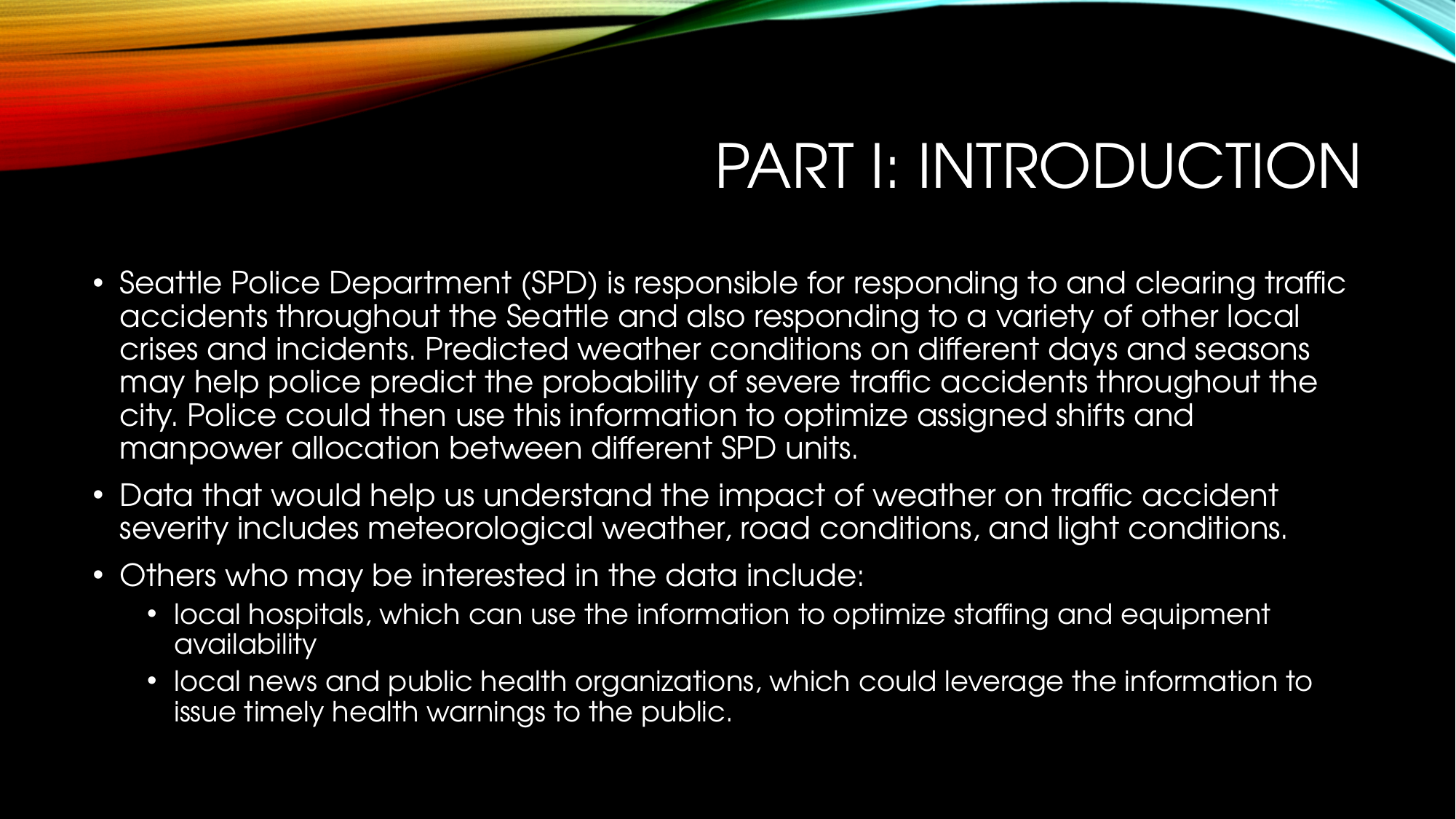

# Part I: Introduction
Seattle Police Department (SPD) is responsible for responding to and clearing traffic accidents throughout the Seattle and also responding to a variety of other local crises and incidents. Predicted weather conditions on different days and seasons may help police predict the probability of severe traffic accidents throughout the city. Police could then use this information to optimize assigned shifts and manpower allocation between different SPD units.
Data that would help us understand the impact of weather on traffic accident severity includes meteorological weather, road conditions, and light conditions.
Others who may be interested in the data include:
local hospitals, which can use the information to optimize staffing and equipment availability
local news and public health organizations, which could leverage the information to issue timely health warnings to the public.